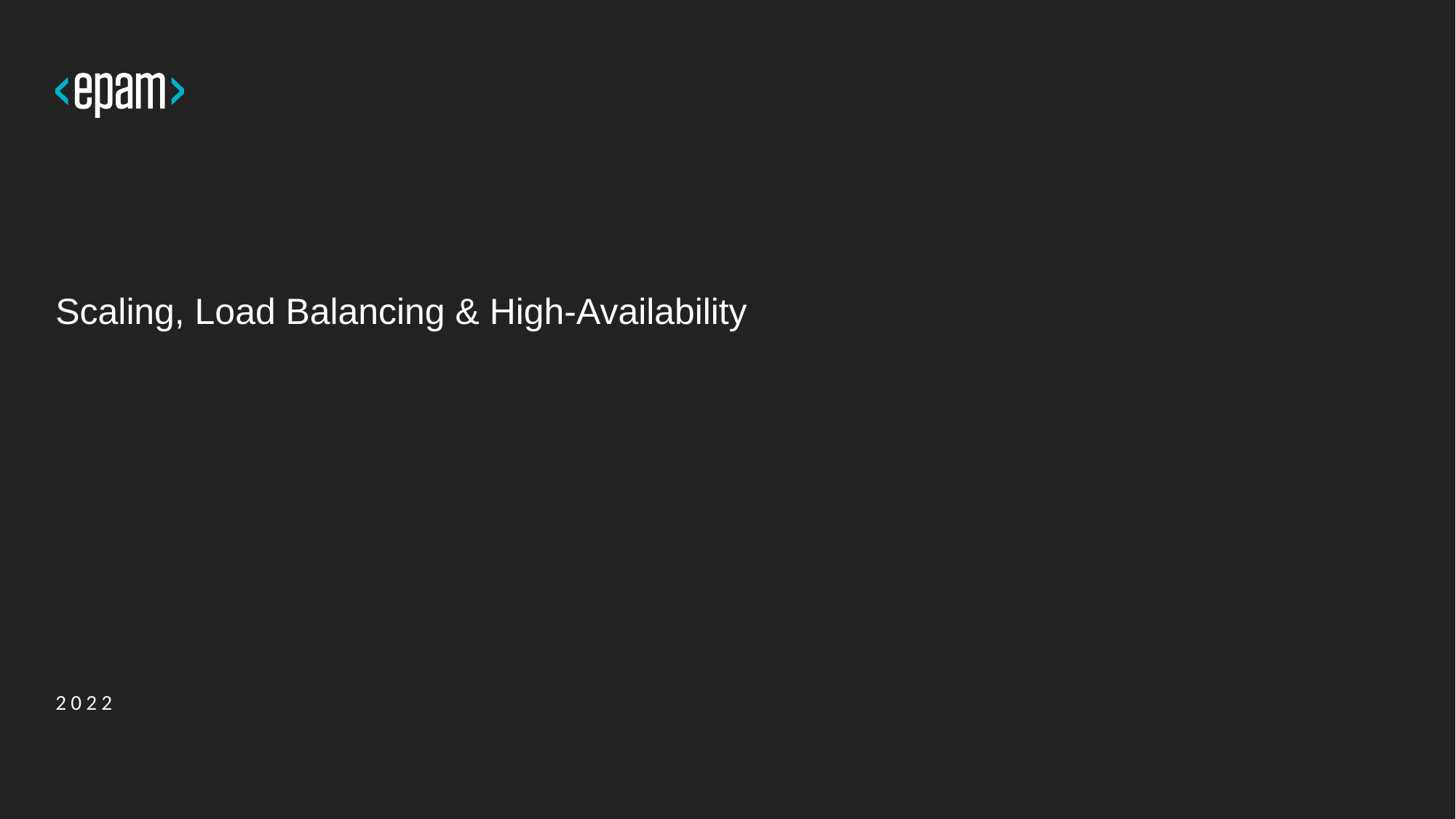

# Scaling, Load Balancing & High-Availability
2022